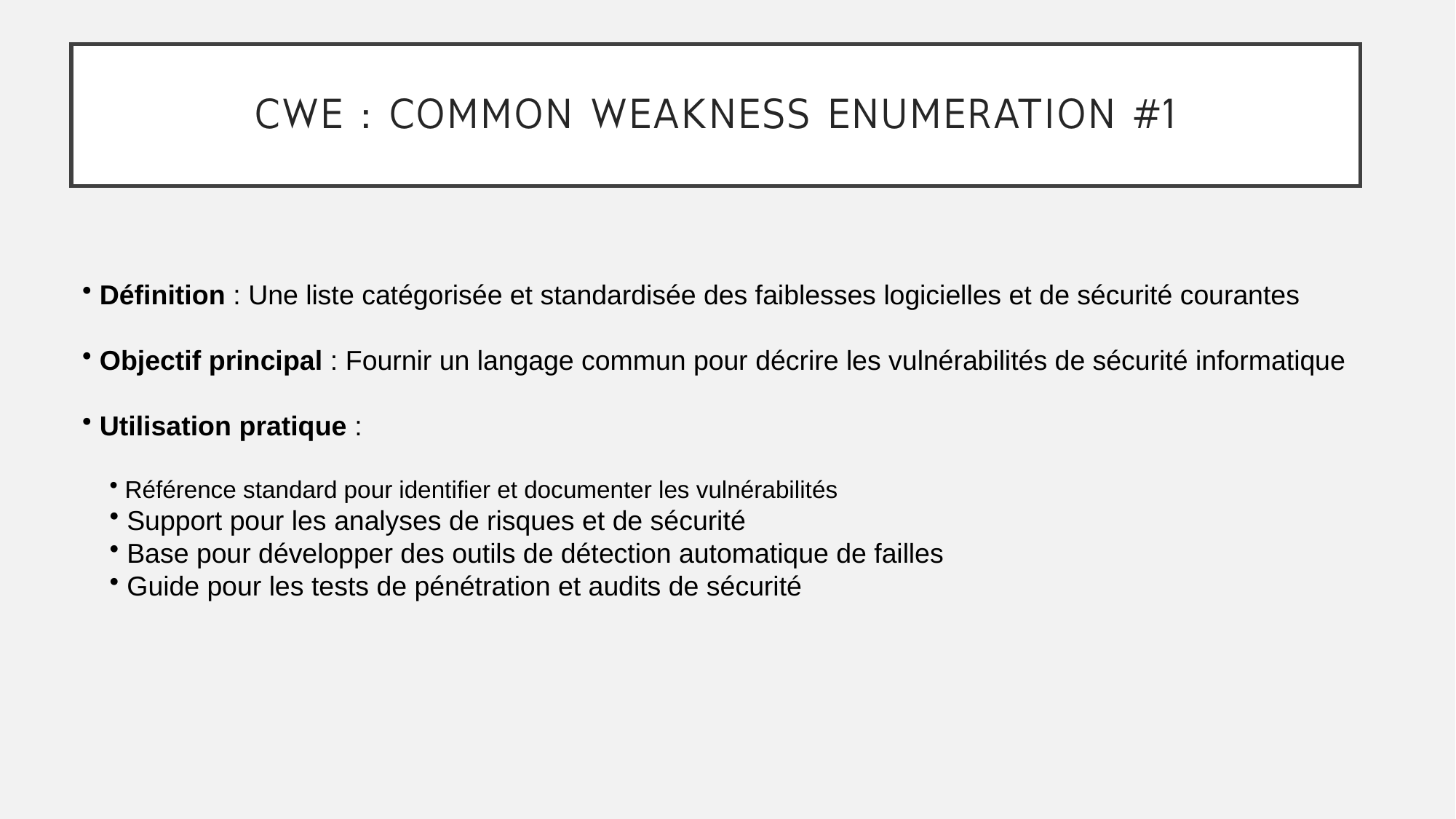

# CWE : Common weakness enumeration #1
 Définition : Une liste catégorisée et standardisée des faiblesses logicielles et de sécurité courantes

 Objectif principal : Fournir un langage commun pour décrire les vulnérabilités de sécurité informatique

 Utilisation pratique :

 Référence standard pour identifier et documenter les vulnérabilités
 Support pour les analyses de risques et de sécurité
 Base pour développer des outils de détection automatique de failles
 Guide pour les tests de pénétration et audits de sécurité